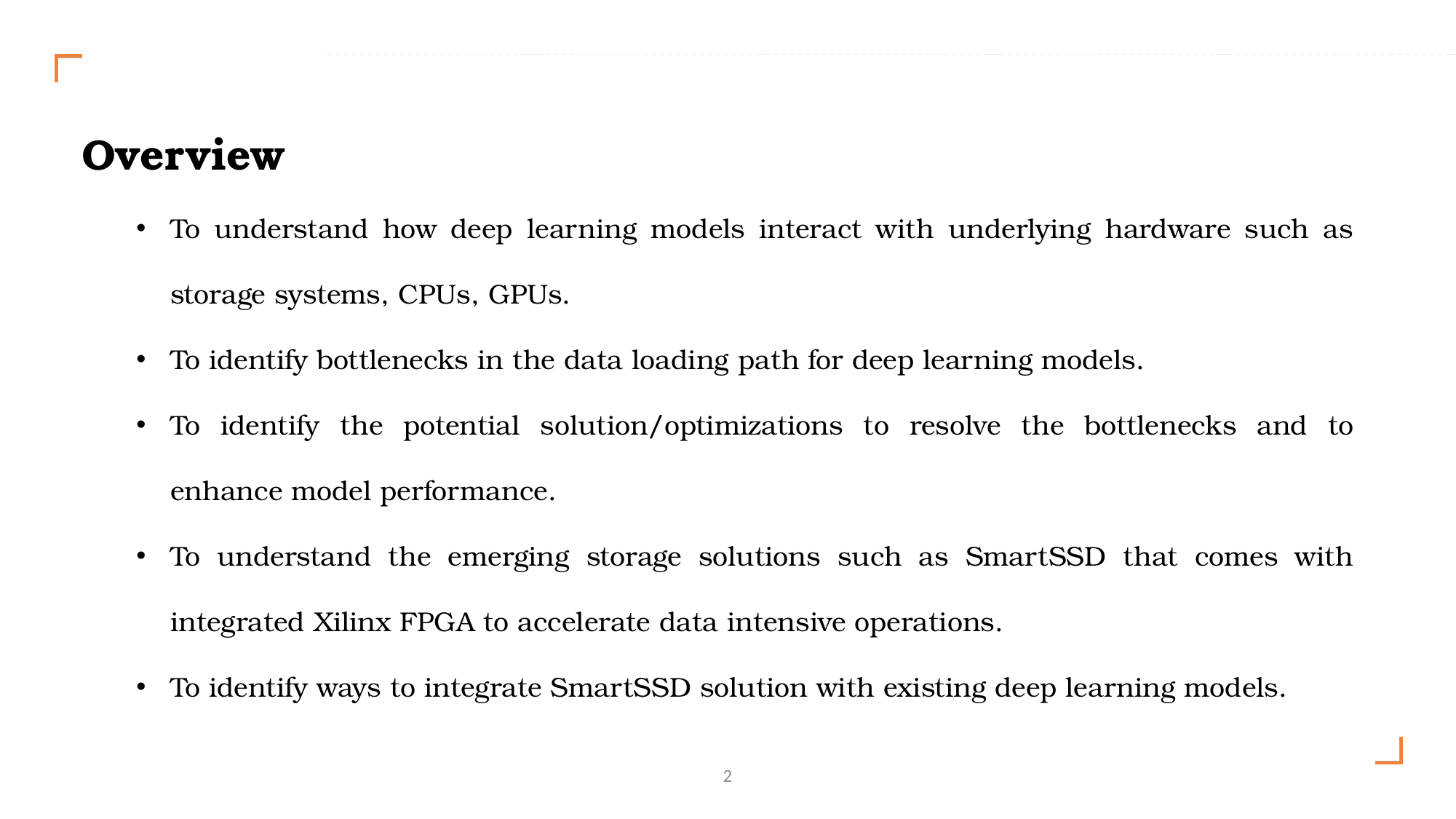

Overview
To understand how deep learning models interact with underlying hardware such as storage systems, CPUs, GPUs.
To identify bottlenecks in the data loading path for deep learning models.
To identify the potential solution/optimizations to resolve the bottlenecks and to enhance model performance.
To understand the emerging storage solutions such as SmartSSD that comes with integrated Xilinx FPGA to accelerate data intensive operations.
To identify ways to integrate SmartSSD solution with existing deep learning models.
2